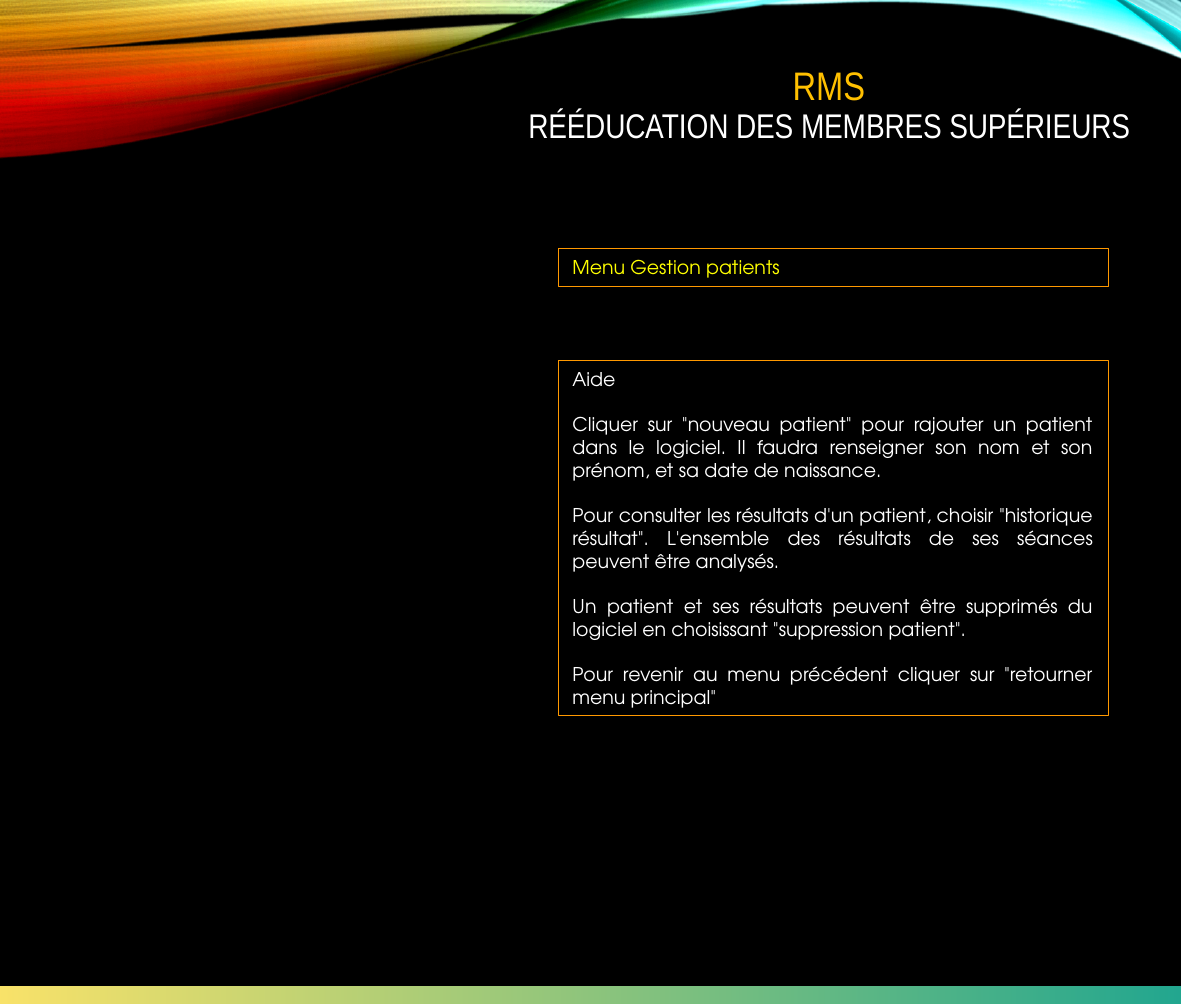

RMS
Rééducation des membres supérieurs
Menu Gestion patients
Aide

Cliquer sur "nouveau patient" pour rajouter un patient dans le logiciel. Il faudra renseigner son nom et son prénom, et sa date de naissance.

Pour consulter les résultats d'un patient, choisir "historique résultat". L'ensemble des résultats de ses séances peuvent être analysés.

Un patient et ses résultats peuvent être supprimés du logiciel en choisissant "suppression patient".

Pour revenir au menu précédent cliquer sur "retourner menu principal"